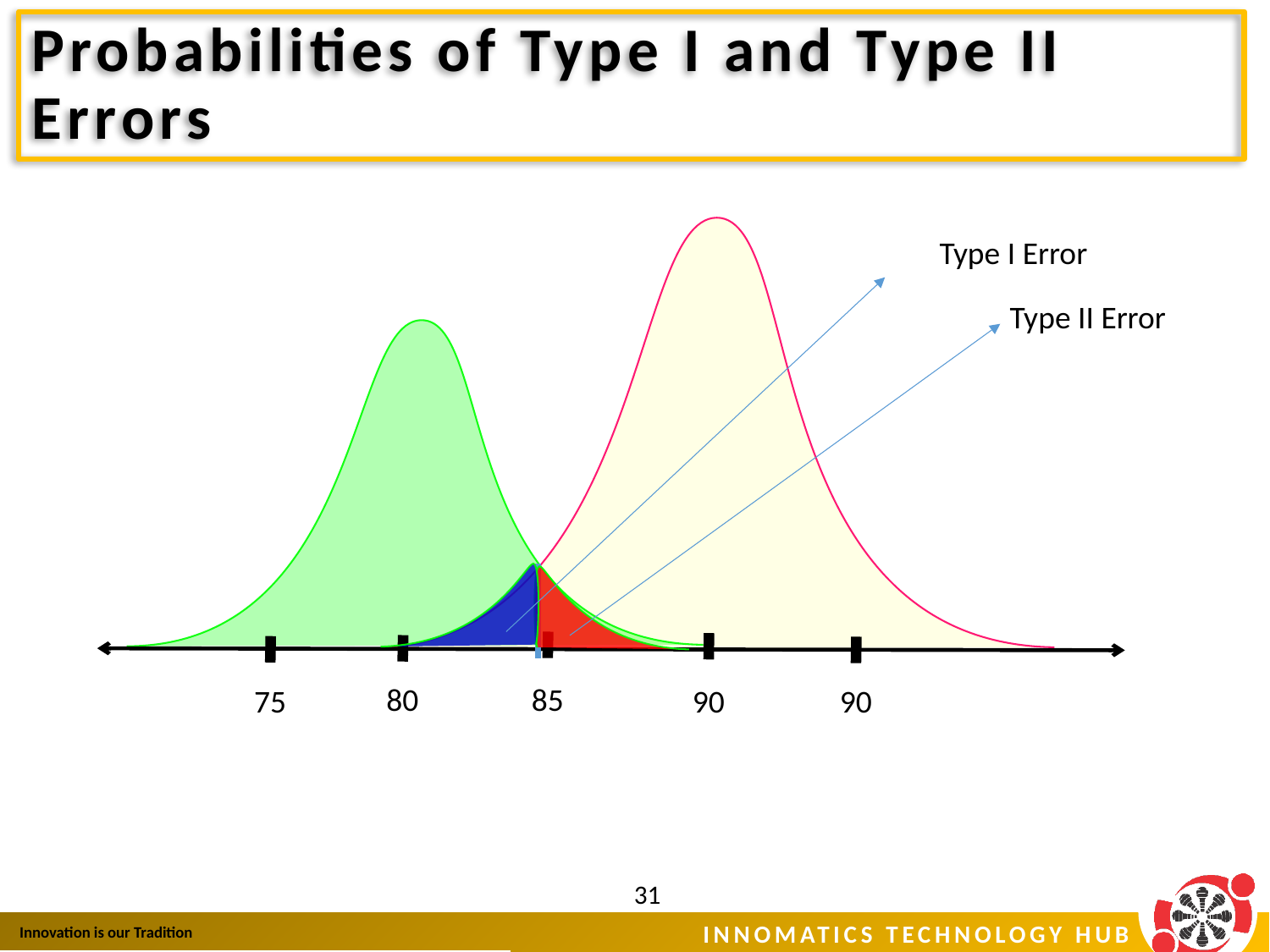

# Probabilities of Type I and Type II Errors

Type I Error
Type II Error

80
85
75
90
90